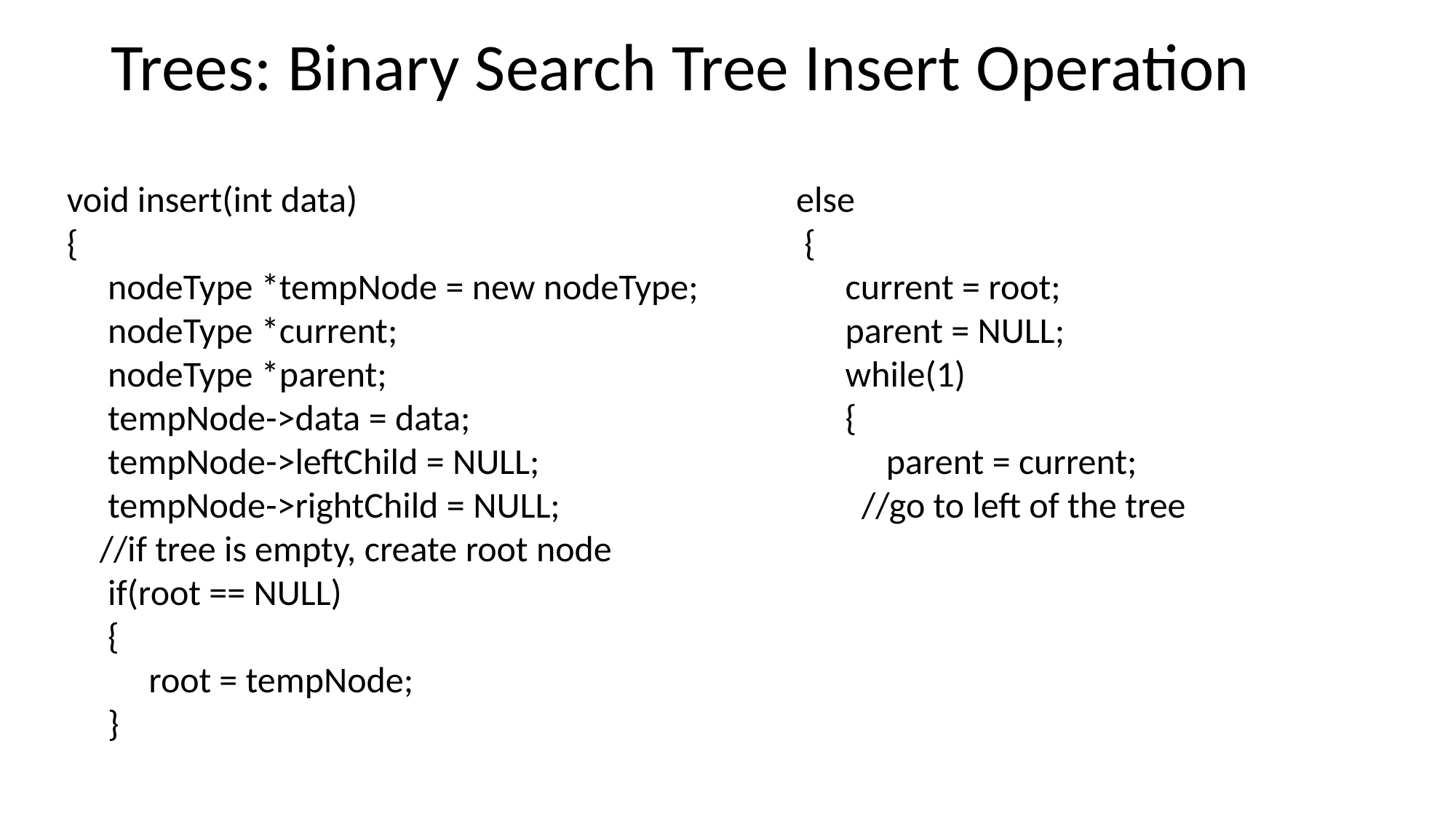

# Trees: Binary Search Tree Insert Operation
void insert(int data)
{
     nodeType *tempNode = new nodeType;
     nodeType *current;
     nodeType *parent;
     tempNode->data = data;
     tempNode->leftChild = NULL;
     tempNode->rightChild = NULL;
    //if tree is empty, create root node
     if(root == NULL)
     {
          root = tempNode;
     }
    else
     {
          current = root;
          parent = NULL;
          while(1)
          {
               parent = current;
            //go to left of the tree